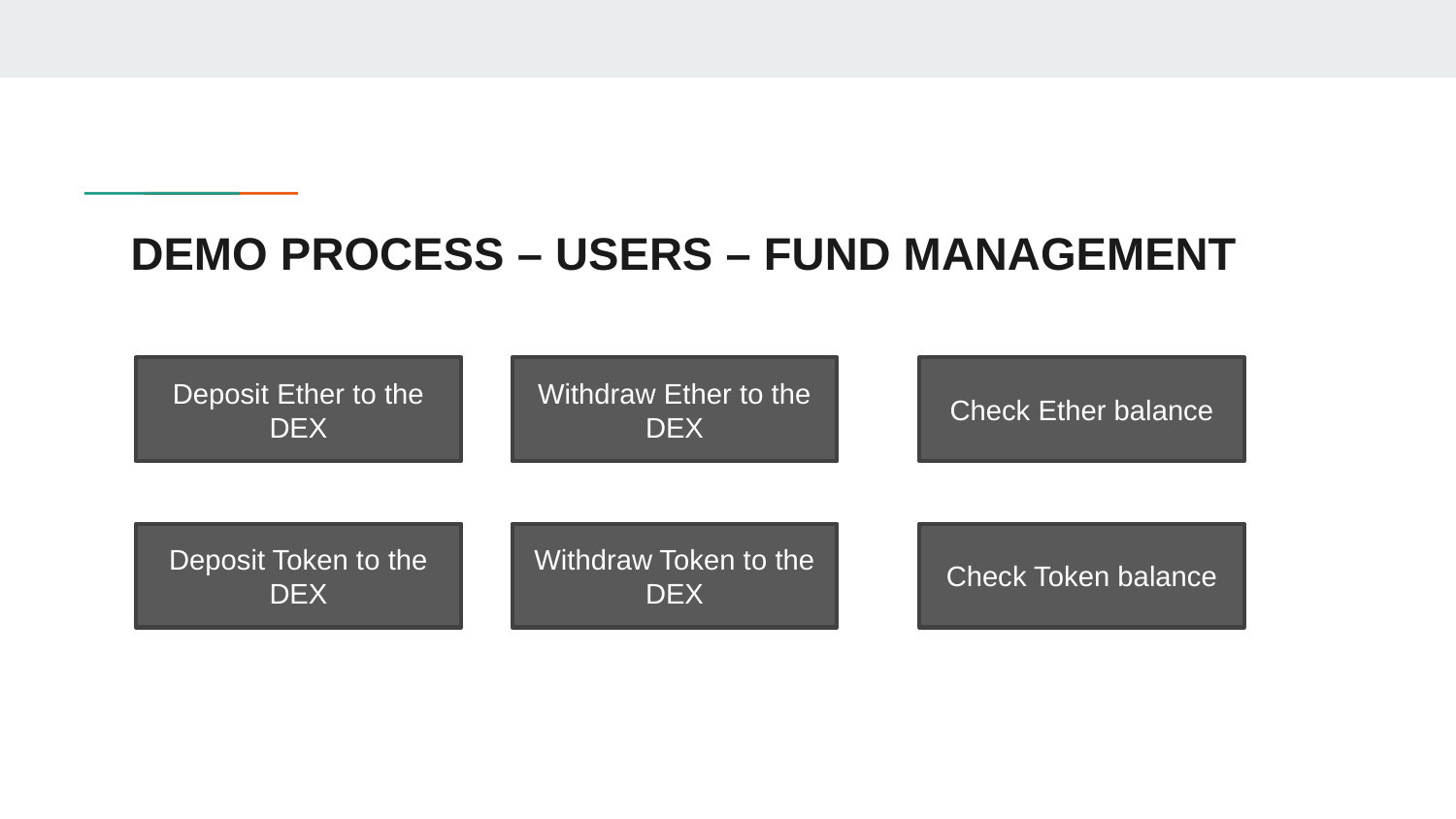

# DEMO PROCESS – USERS – FUND MANAGEMENT
Deposit Ether to the DEX
Withdraw Ether to the DEX
Check Ether balance
Deposit Token to the DEX
Withdraw Token to the DEX
Check Token balance